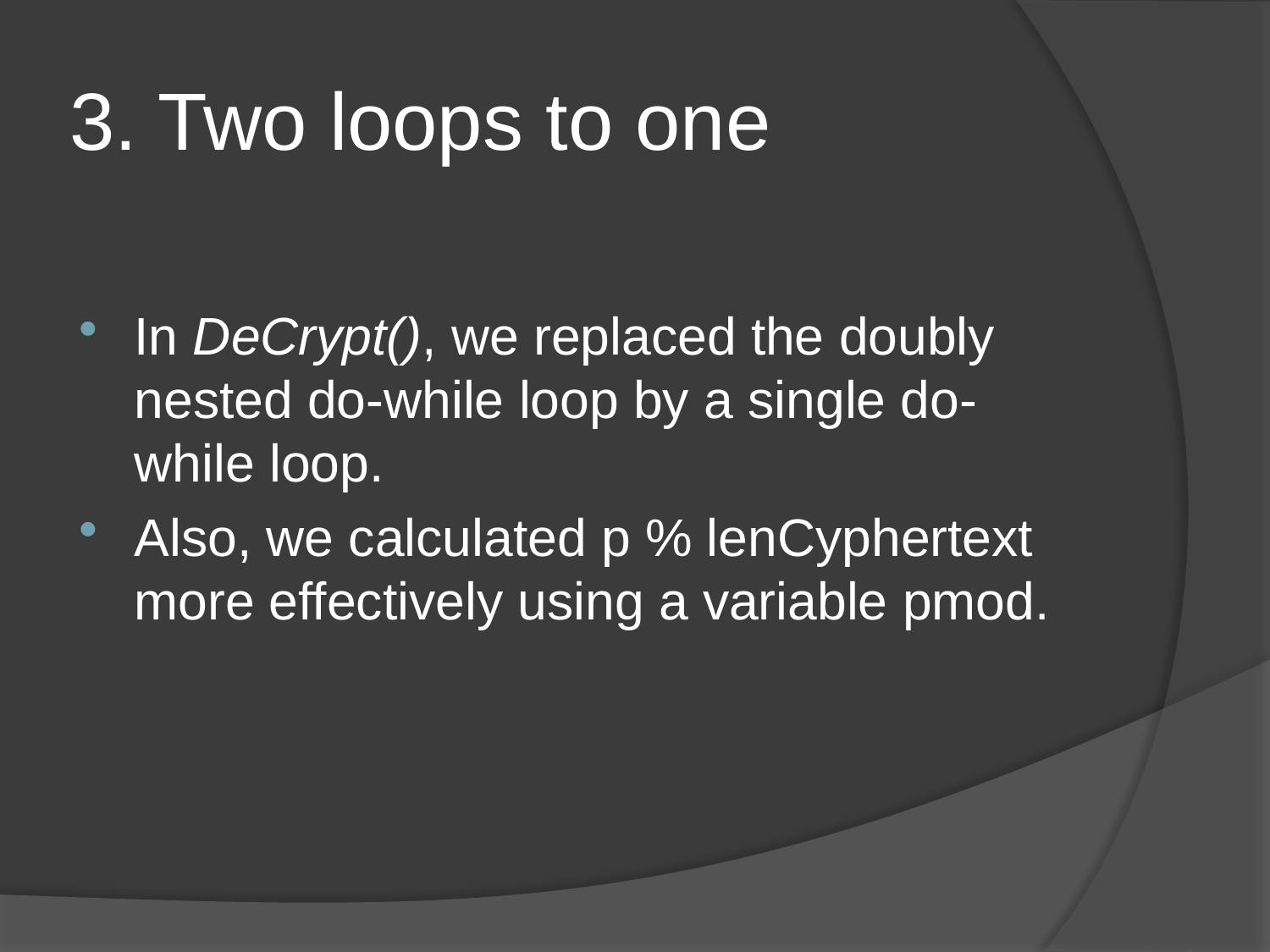

# 3. Two loops to one

In DeCrypt(), we replaced the doubly nested do-while loop by a single do-while loop.
Also, we calculated p % lenCyphertext more effectively using a variable pmod.